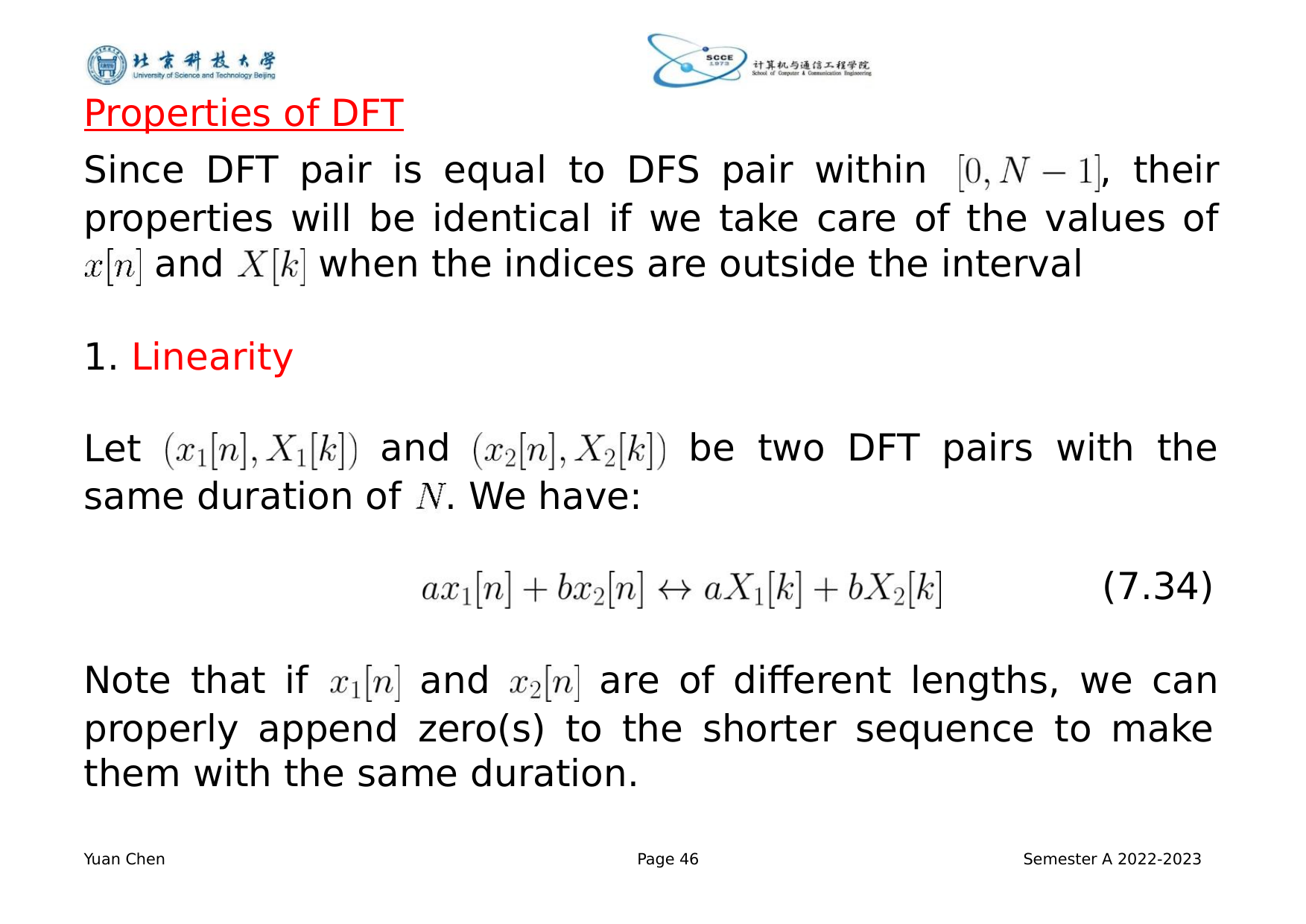

Properties of DFT
Since DFT pair is equal to DFS pair within
, their

properties will be identical if we take care of the values of
and
1. Linearity
Let
when the indices are outside the interval

and
be two DFT pairs with the

same duration of . We have:

(7.34)

Note that if
and
are of different lengths, we can

properly append zero(s) to the shorter sequence to make them with the same duration.

Yuan Chen
Page 46
Semester A 2022-2023